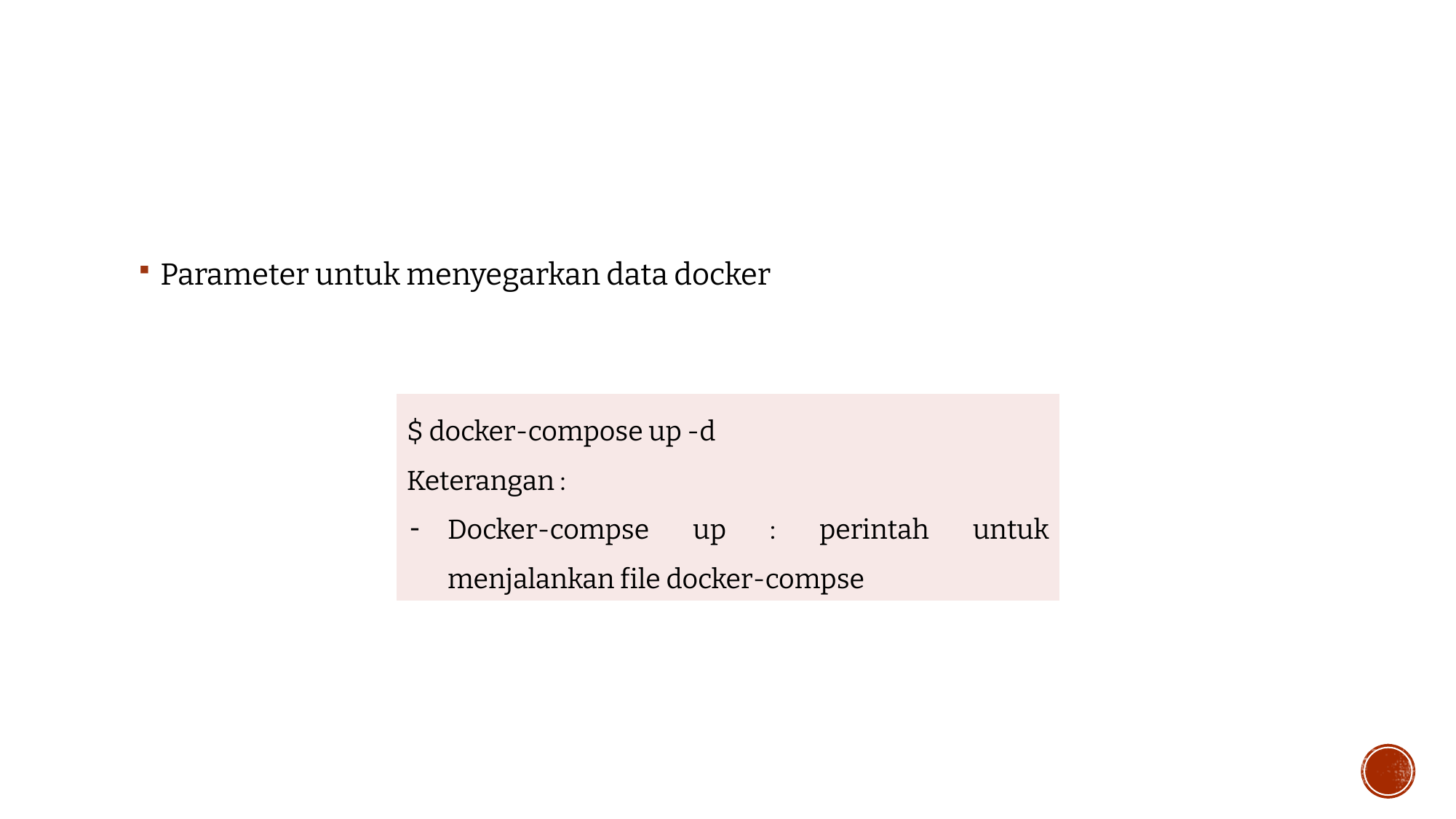

#
Parameter untuk menyegarkan data docker

| $ docker-compose up -d Keterangan : Docker-compse up : perintah untuk menjalankan file docker-compse |
| --- |